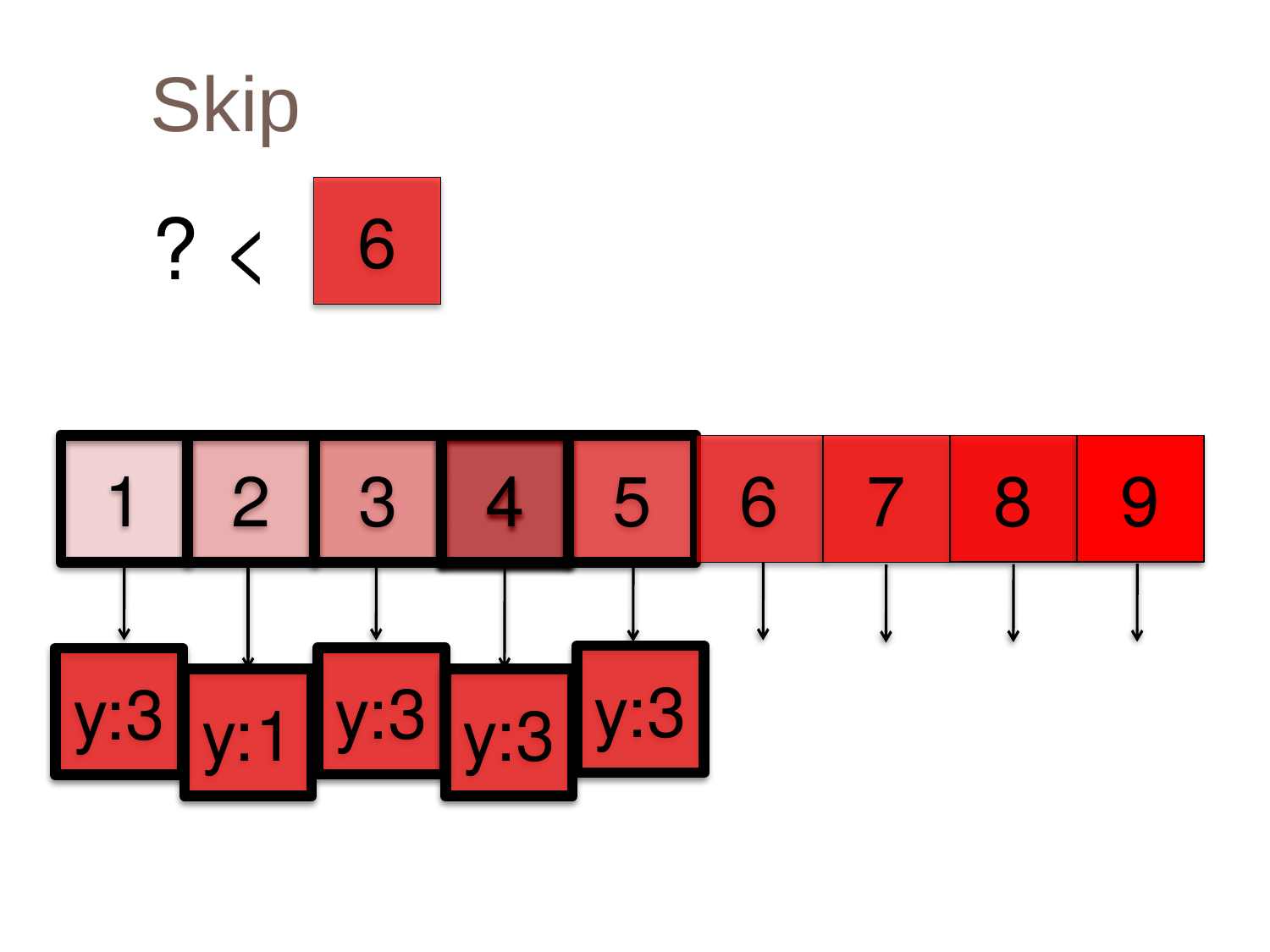

Skip
6
? <
1
2
3
4
5
6
7
8
9
y:3
y:3
y:3
y:1
y:3